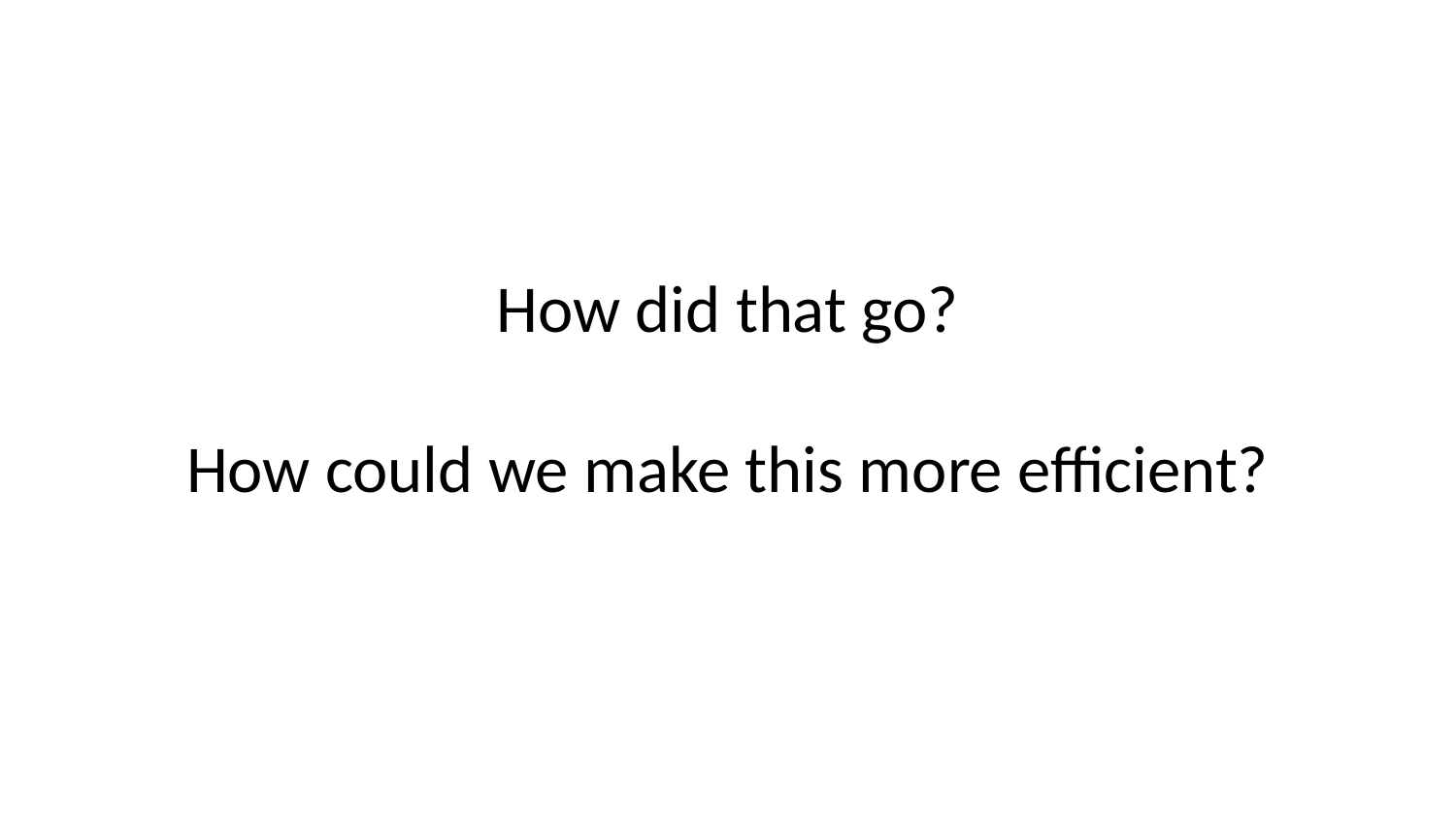

# How did that go? How could we make this more efficient?